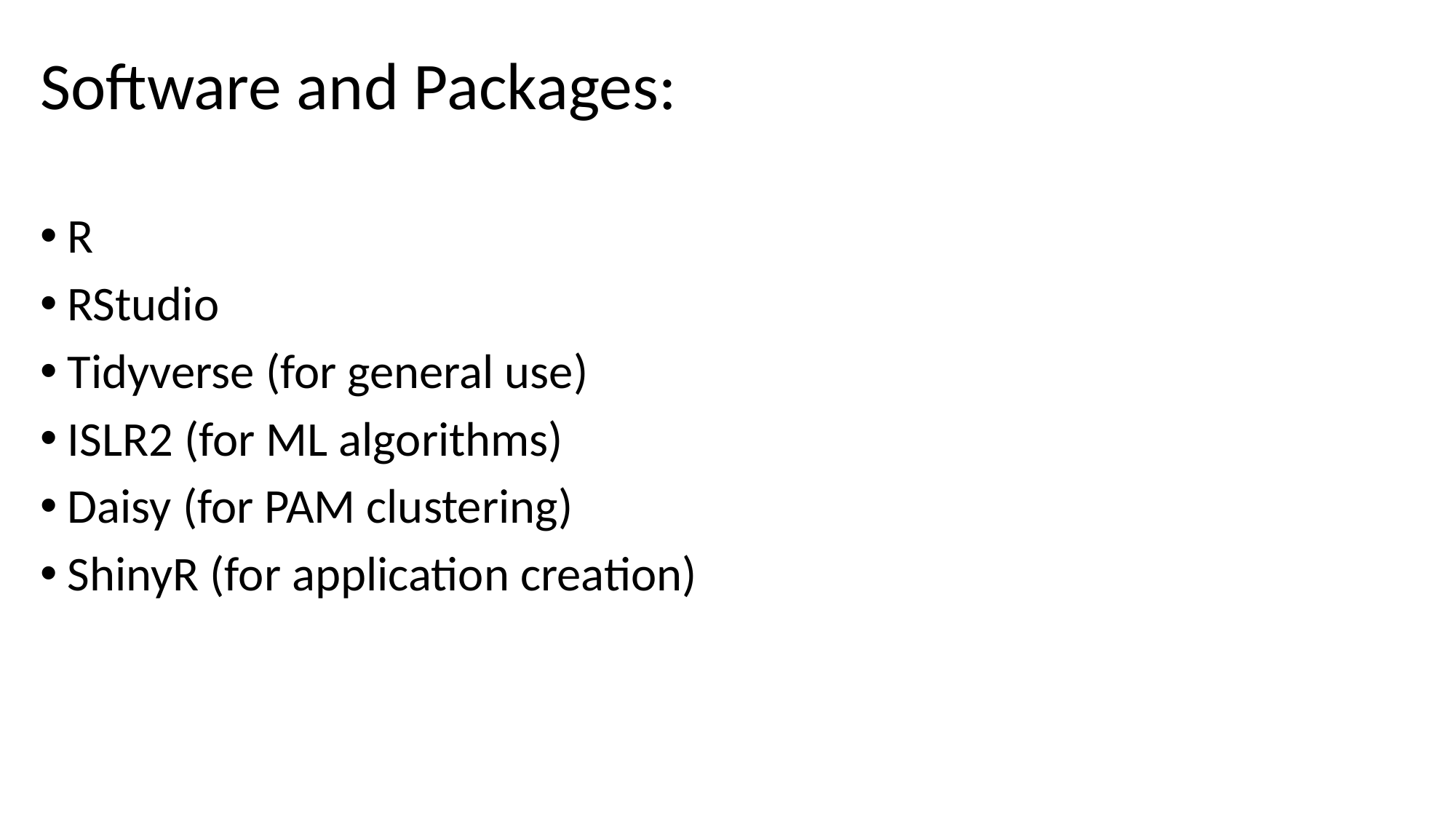

# Software and Packages:
R
RStudio
Tidyverse (for general use)
ISLR2 (for ML algorithms)
Daisy (for PAM clustering)
ShinyR (for application creation)